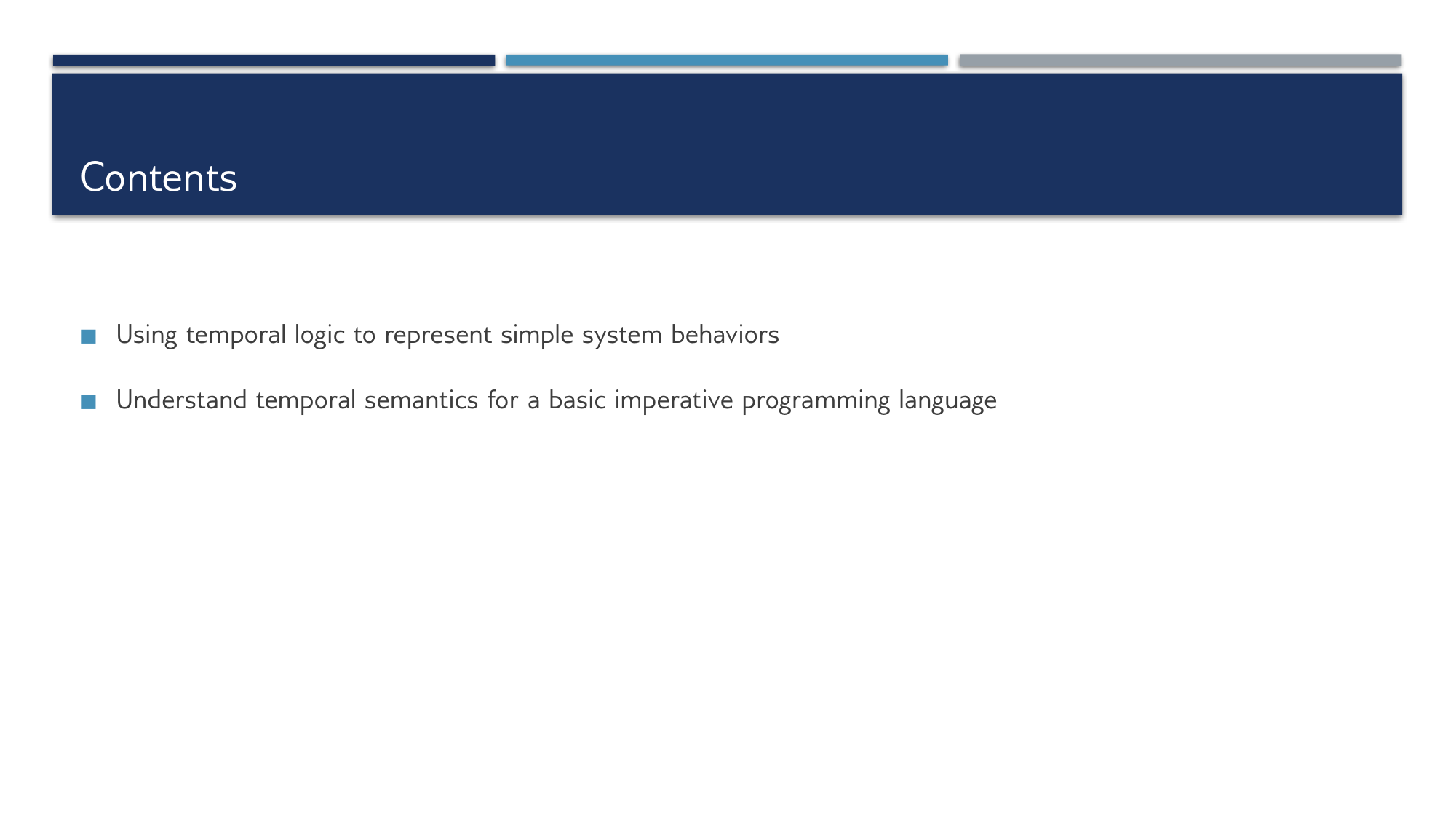

Contents
Using temporal logic to represent simple system behaviors

Understand temporal semantics for a basic imperative programming language